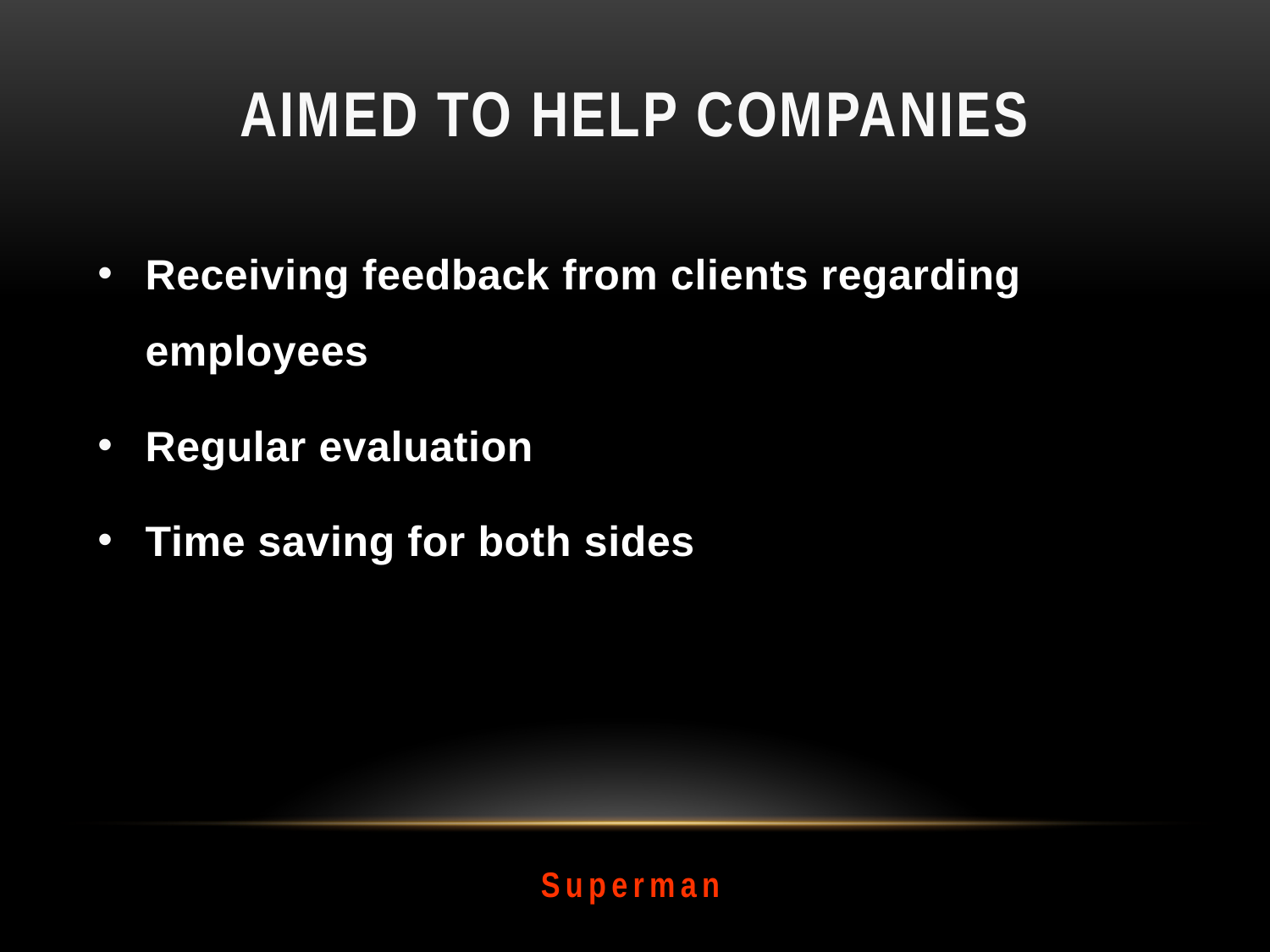

# AIMED TO HELP COMPANIES
Receiving feedback from clients regarding employees
Regular evaluation
Time saving for both sides

Superman